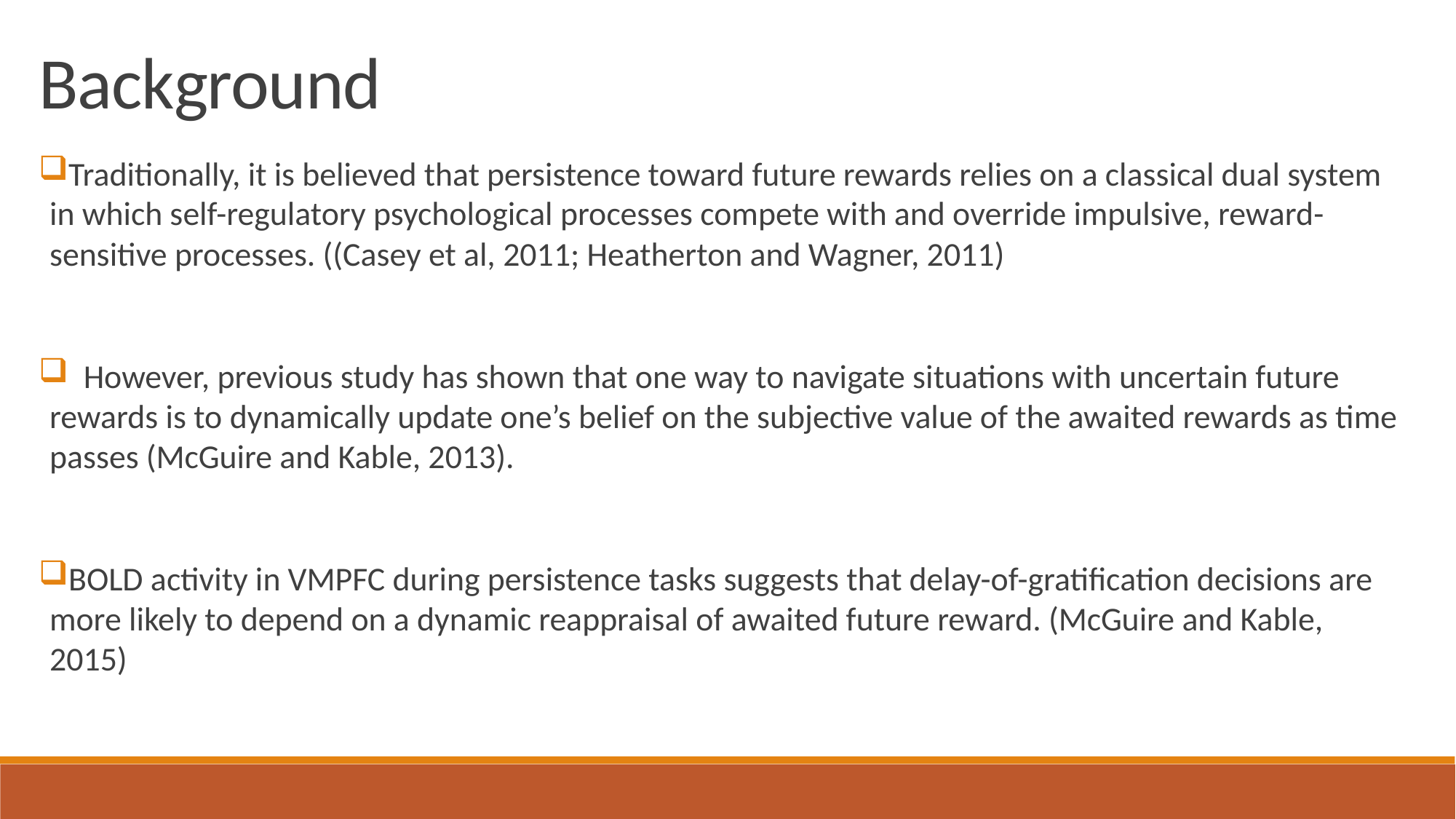

Background
Traditionally, it is believed that persistence toward future rewards relies on a classical dual system in which self-regulatory psychological processes compete with and override impulsive, reward-sensitive processes. ((Casey et al, 2011; Heatherton and Wagner, 2011)

  However, previous study has shown that one way to navigate situations with uncertain future rewards is to dynamically update one’s belief on the subjective value of the awaited rewards as time passes (McGuire and Kable, 2013).

BOLD activity in VMPFC during persistence tasks suggests that delay-of-gratification decisions are more likely to depend on a dynamic reappraisal of awaited future reward. (McGuire and Kable, 2015)